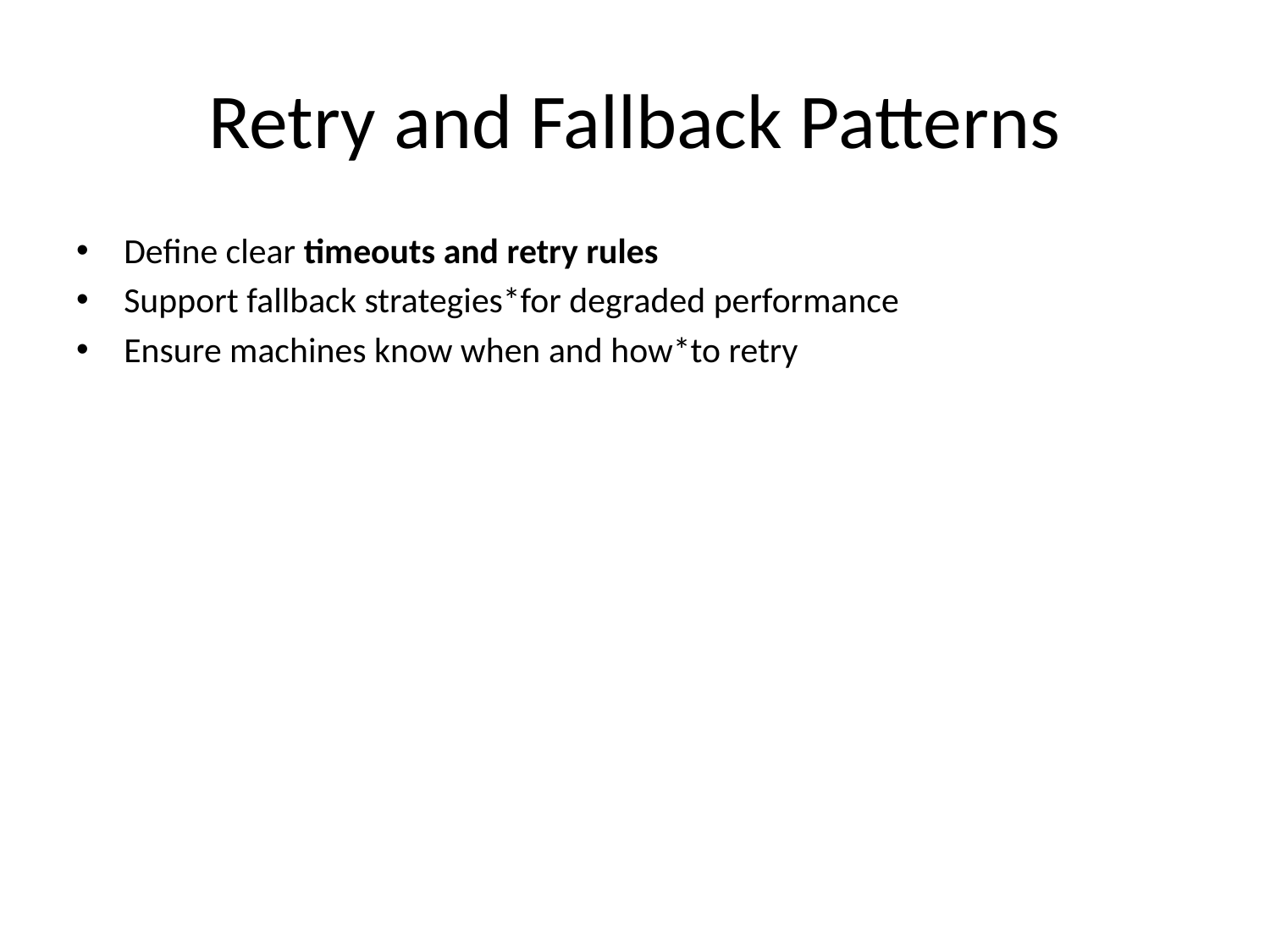

# Retry and Fallback Patterns
Define clear timeouts and retry rules
Support fallback strategies*for degraded performance
Ensure machines know when and how*to retry